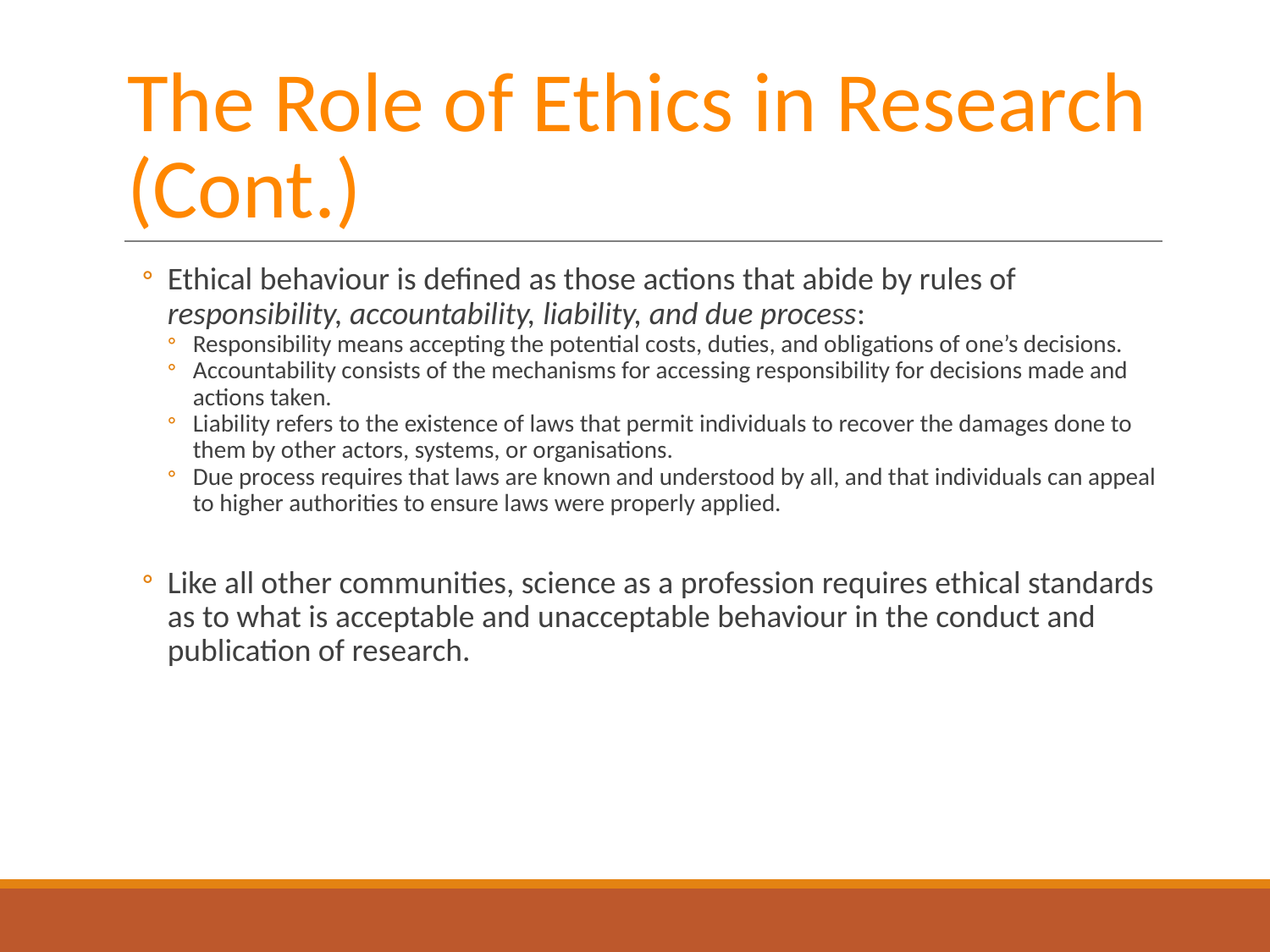

# The Role of Ethics in Research (Cont.)
Ethical behaviour is defined as those actions that abide by rules of responsibility, accountability, liability, and due process:
Responsibility means accepting the potential costs, duties, and obligations of one’s decisions.
Accountability consists of the mechanisms for accessing responsibility for decisions made and actions taken.
Liability refers to the existence of laws that permit individuals to recover the damages done to them by other actors, systems, or organisations.
Due process requires that laws are known and understood by all, and that individuals can appeal to higher authorities to ensure laws were properly applied.

Like all other communities, science as a profession requires ethical standards as to what is acceptable and unacceptable behaviour in the conduct and publication of research.